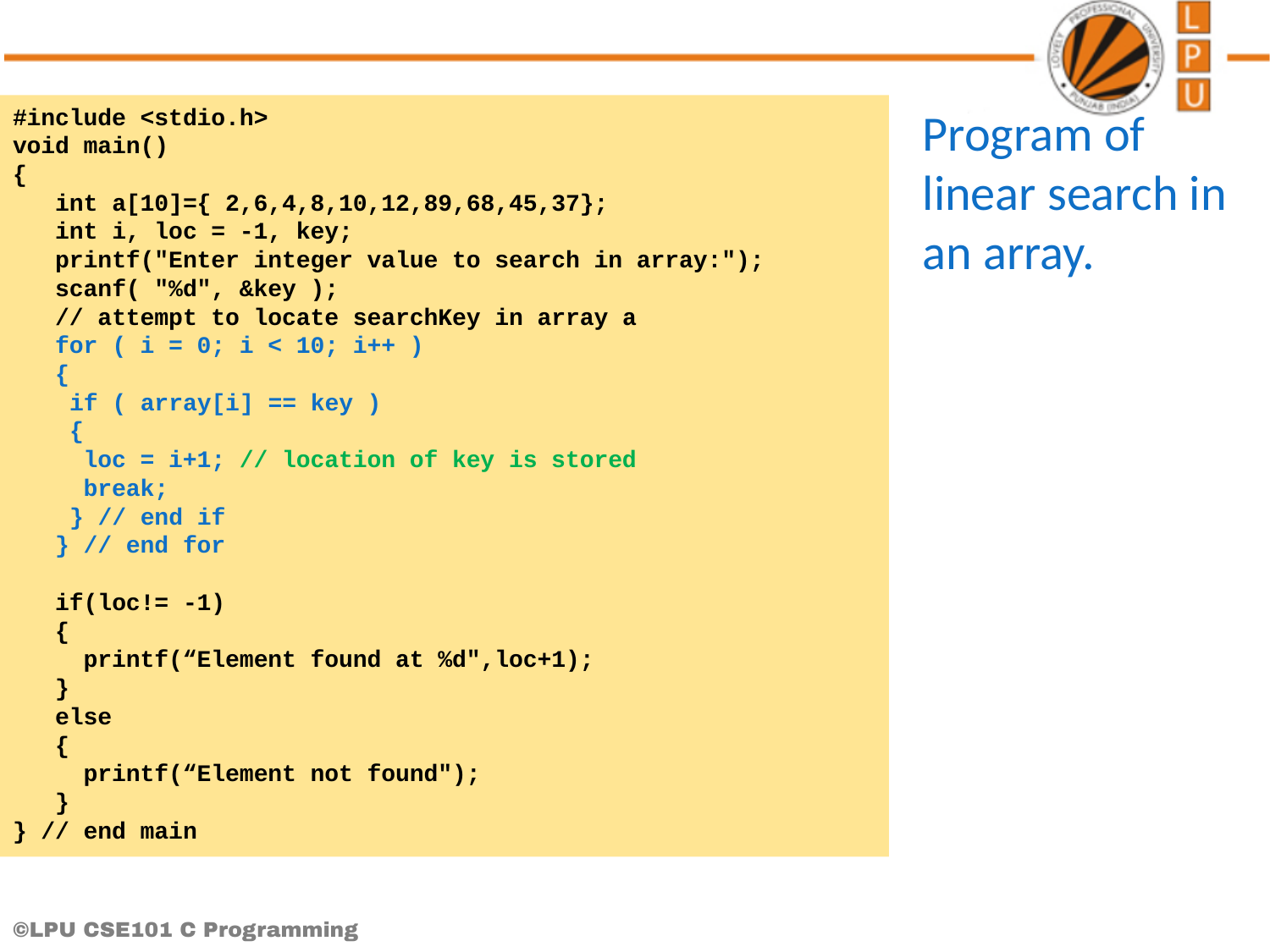

#include <stdio.h>
void main()
{
   int a[10]={ 2,6,4,8,10,12,89,68,45,37};
   int i, loc = -1, key;
   printf("Enter integer value to search in array:");
   scanf( "%d", &key );
   // attempt to locate searchKey in array a
   for ( i = 0; i < 10; i++ )
   {
    if ( array[i] == key )
    {
     loc = i+1; // location of key is stored
     break;
    } // end if
   } // end for

   if(loc!= -1)
   {
     printf(“Element found at %d",loc+1);
   }
   else
   {
     printf(“Element not found");
   }
} // end main

Program of linear search in an array.